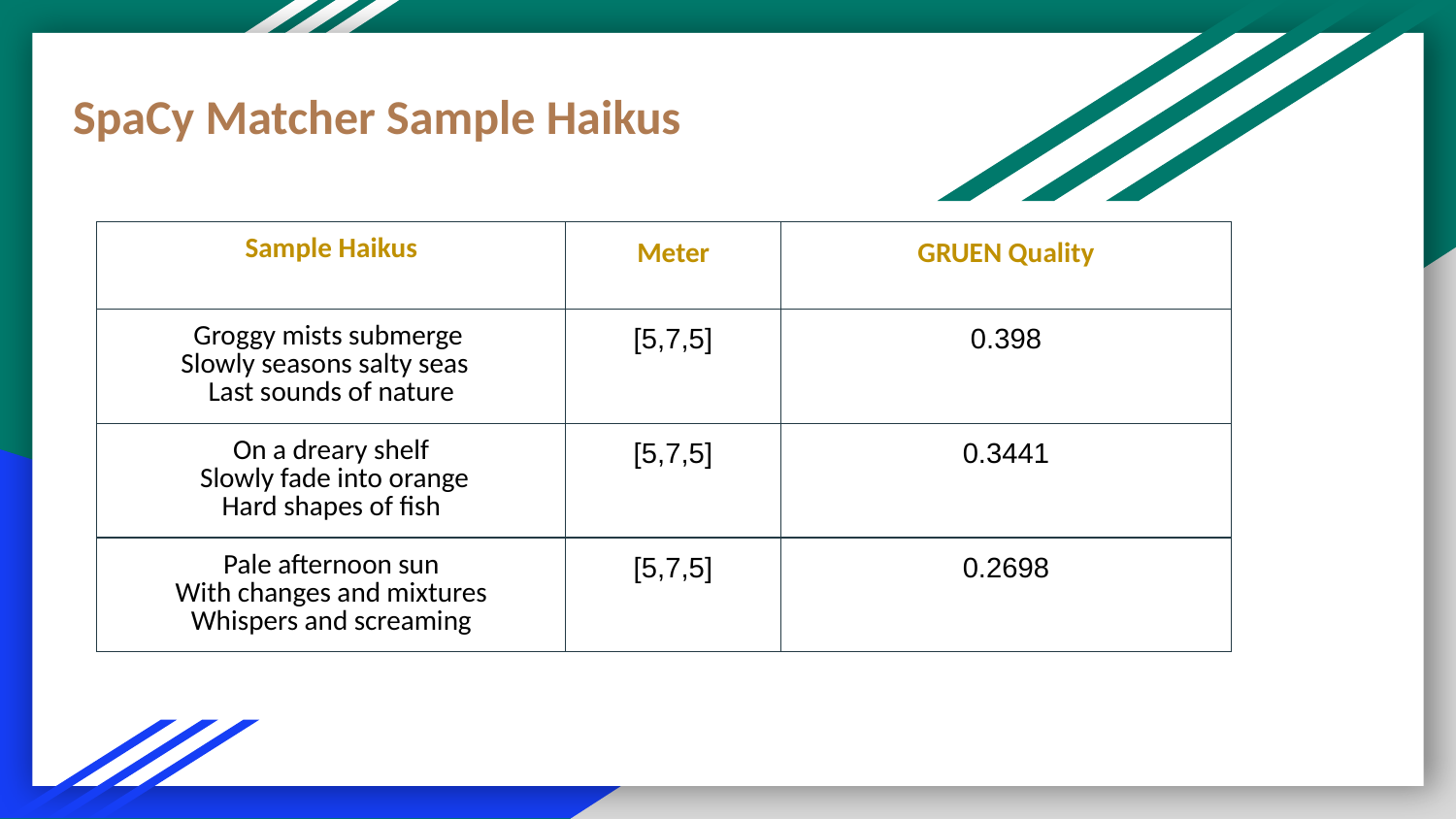

SpaCy Matcher Sample Haikus
| Sample Haikus | Meter | GRUEN Quality |
| --- | --- | --- |
| Groggy mists submerge Slowly seasons salty seas Last sounds of nature | [5,7,5] | 0.398 |
| On a dreary shelf Slowly fade into orange Hard shapes of fish | [5,7,5] | 0.3441 |
| Pale afternoon sun With changes and mixtures Whispers and screaming | [5,7,5] | 0.2698 |